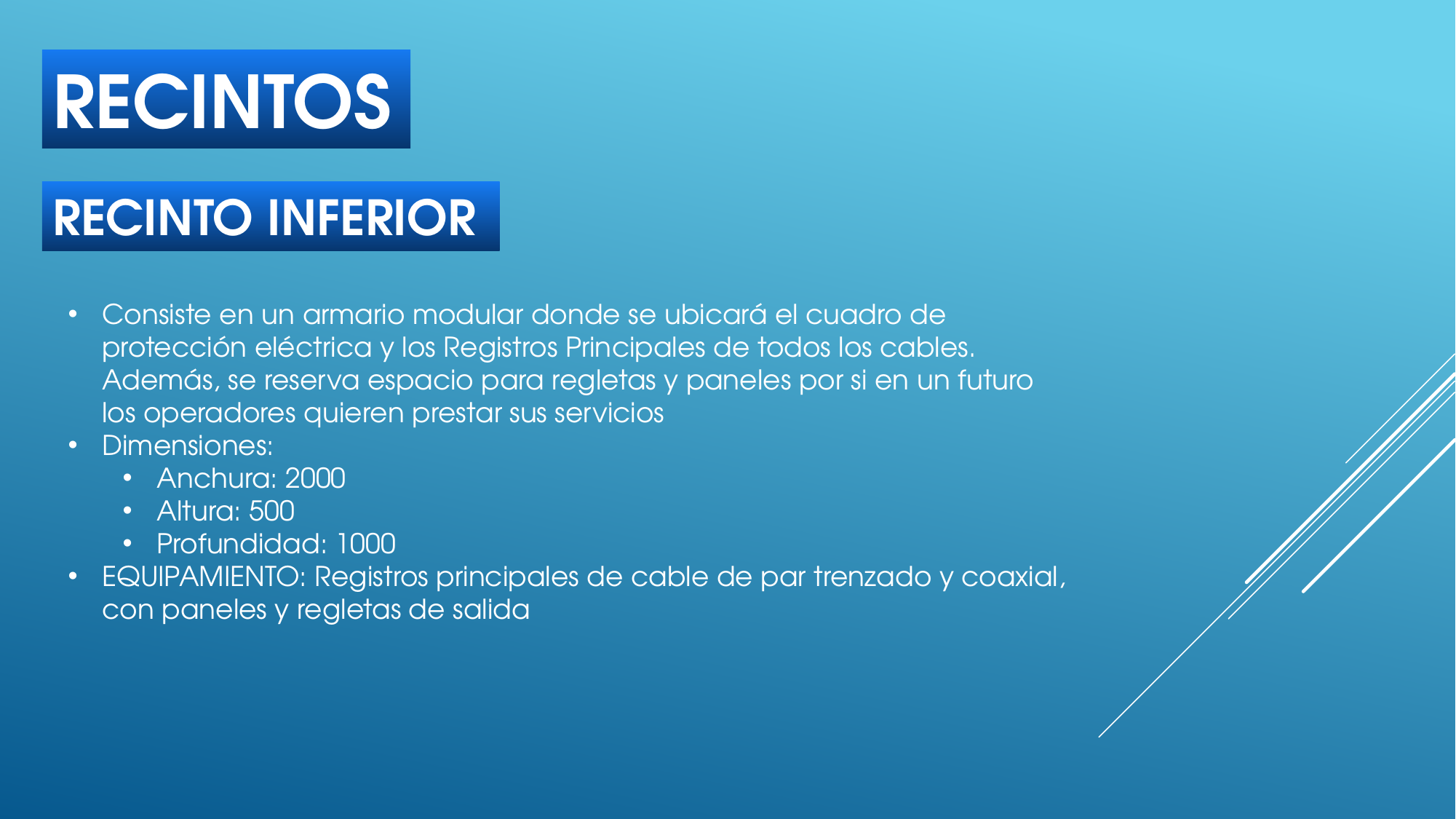

RECINTOS
RECINTO INFERIOR
Consiste en un armario modular donde se ubicará el cuadro de protección eléctrica y los Registros Principales de todos los cables. Además, se reserva espacio para regletas y paneles por si en un futuro los operadores quieren prestar sus servicios
Dimensiones:
Anchura: 2000
Altura: 500
Profundidad: 1000
EQUIPAMIENTO: Registros principales de cable de par trenzado y coaxial, con paneles y regletas de salida